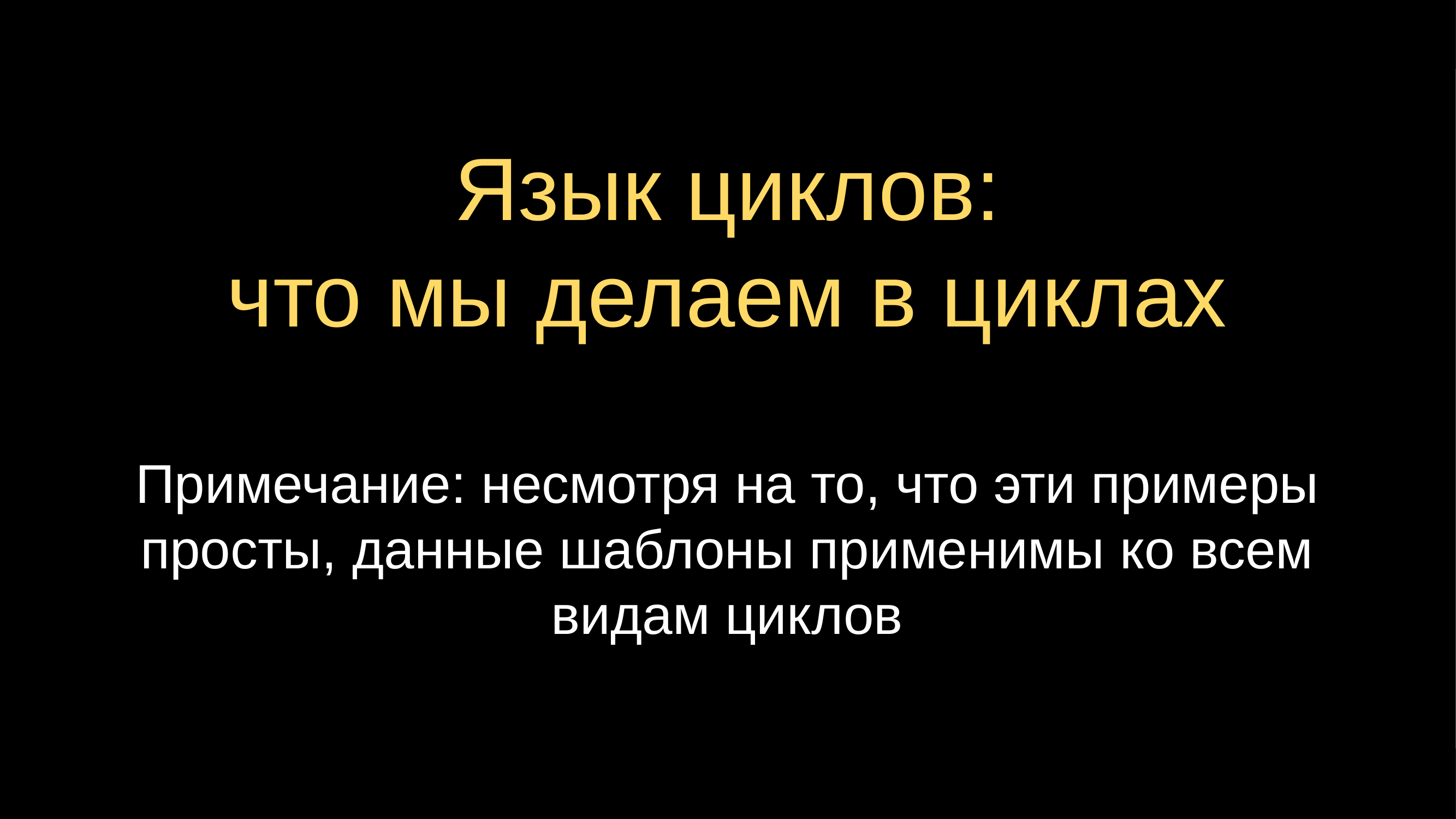

# Язык циклов: что мы делаем в циклах
Примечание: несмотря на то, что эти примеры просты, данные шаблоны применимы ко всем видам циклов